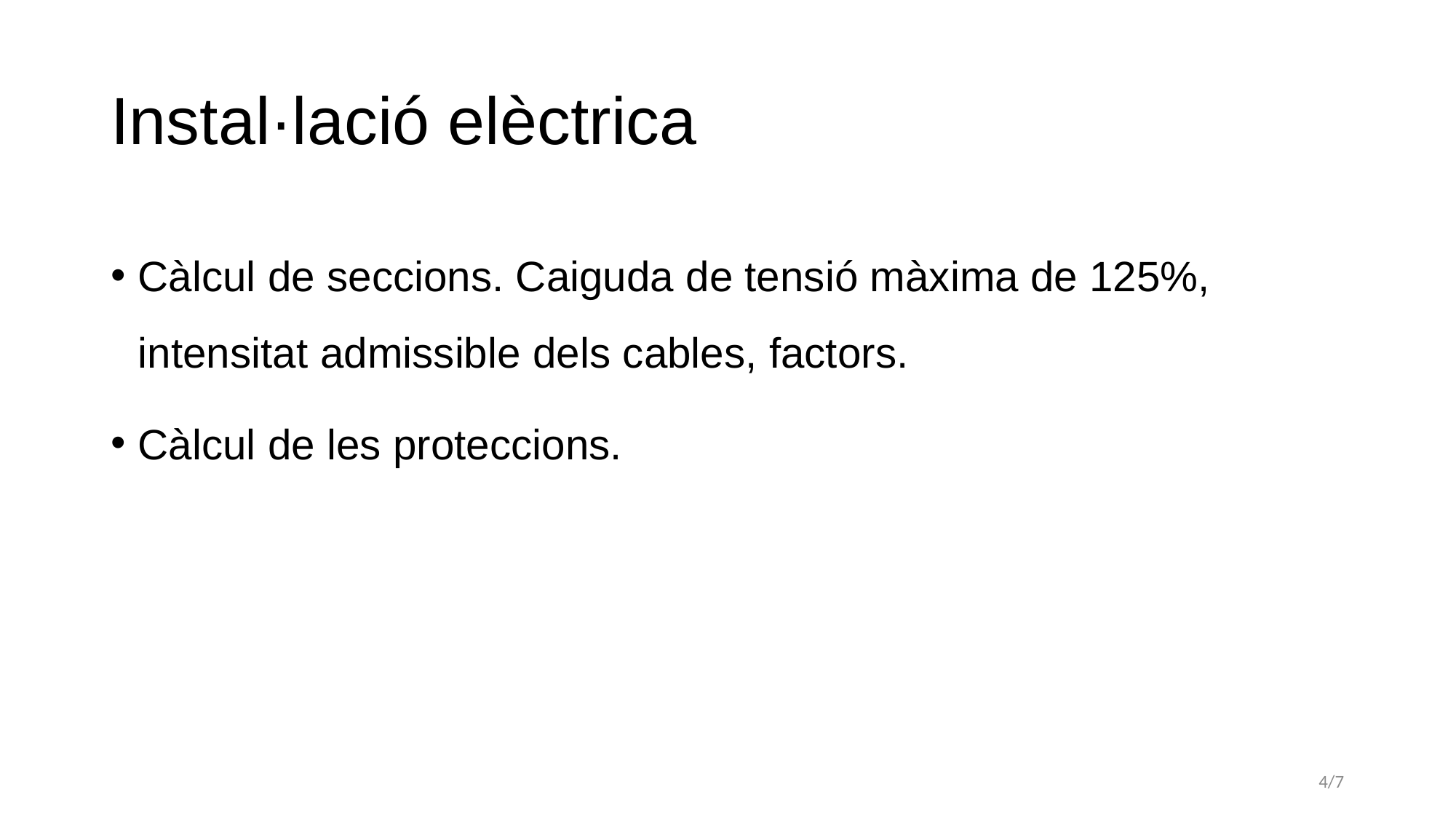

# Instal·lació elèctrica
Càlcul de seccions. Caiguda de tensió màxima de 125%, intensitat admissible dels cables, factors.
Càlcul de les proteccions.
4/7